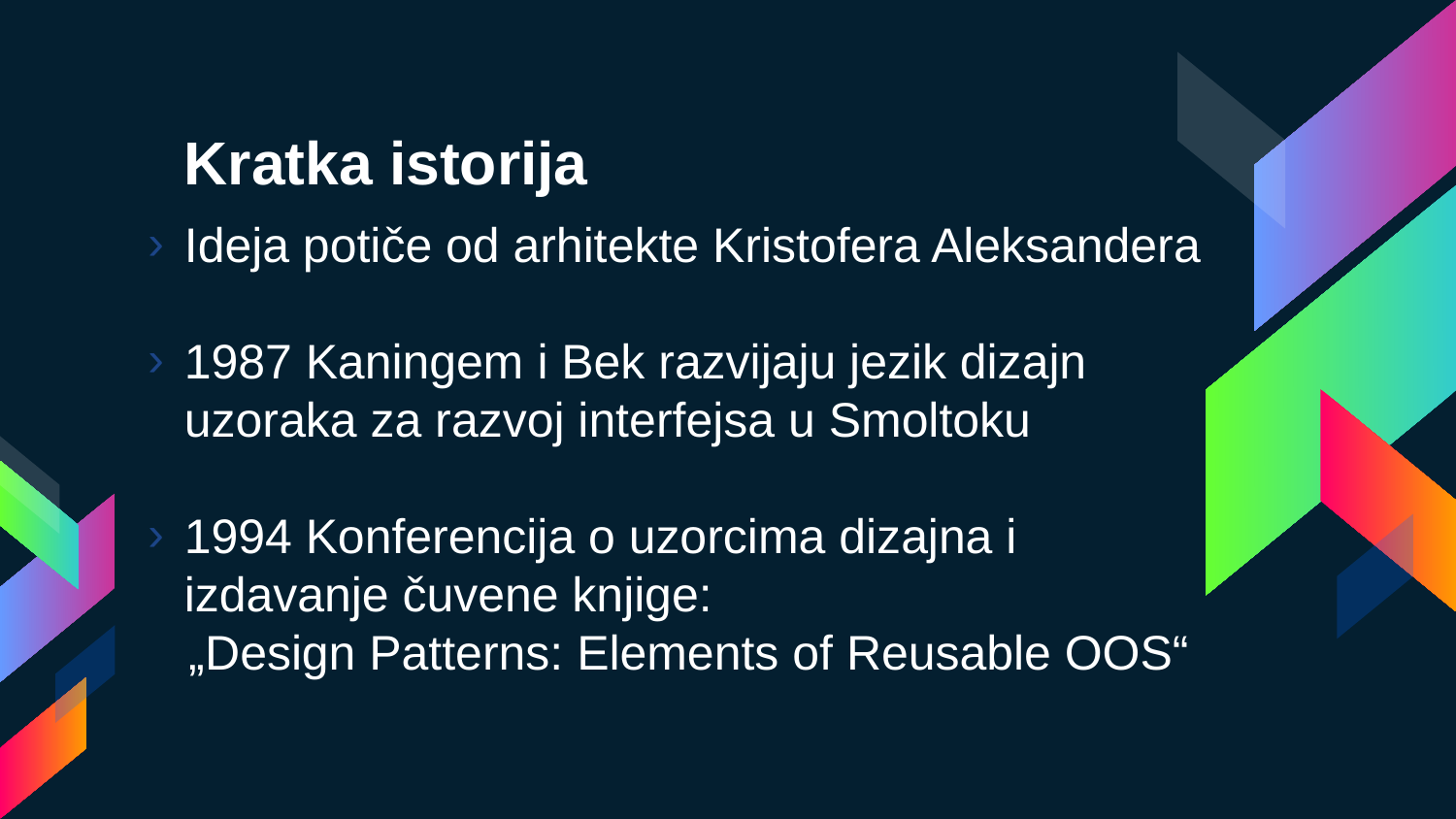

Kratka istorija
Ideja potiče od arhitekte Kristofera Aleksandera

1987 Kaningem i Bek razvijaju jezik dizajn uzoraka za razvoj interfejsa u Smoltoku

1994 Konferencija o uzorcima dizajna i izdavanje čuvene knjige:
   „Design Patterns: Elements of Reusable OOS“